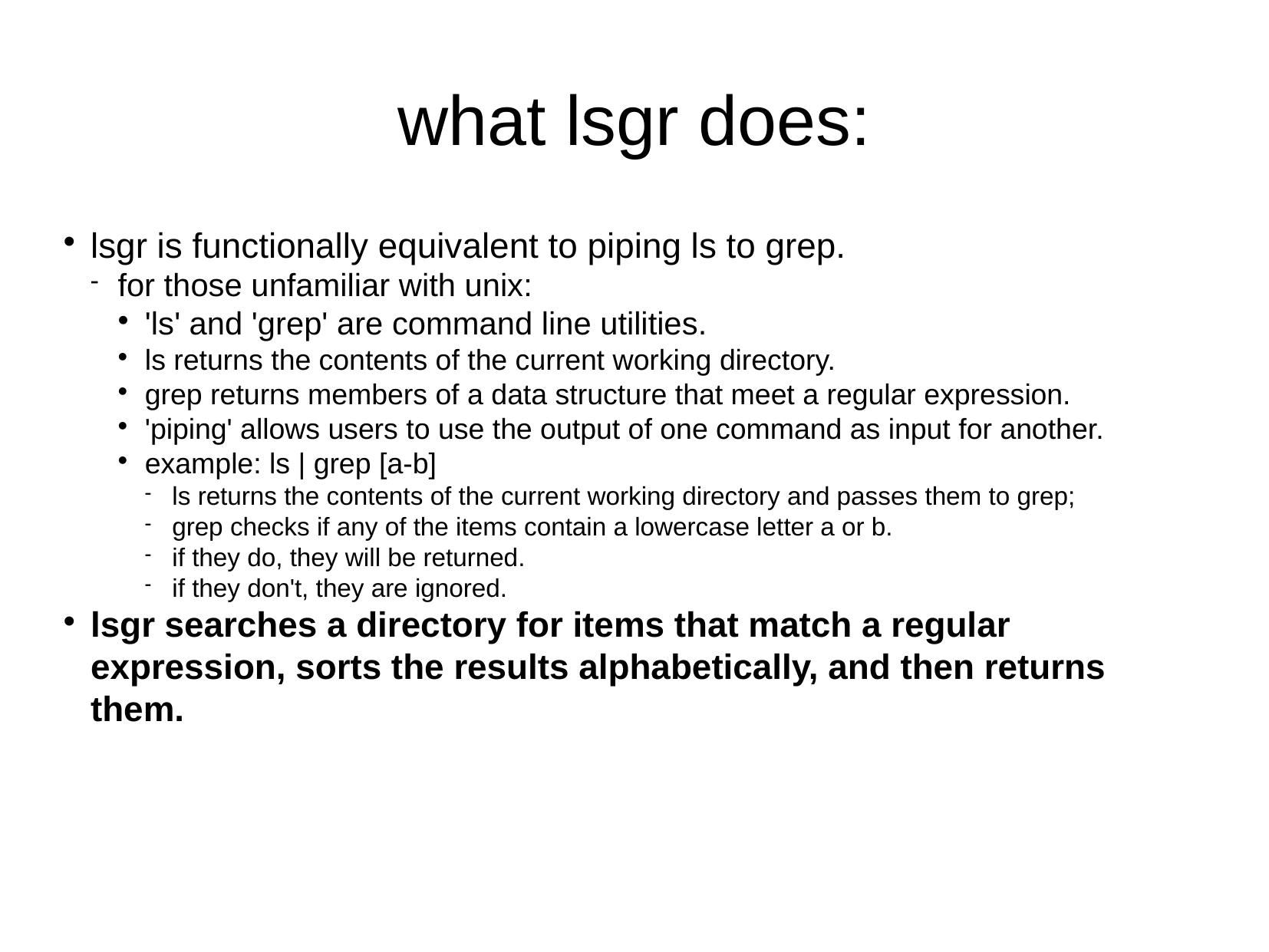

what lsgr does:
lsgr is functionally equivalent to piping ls to grep.
for those unfamiliar with unix:
'ls' and 'grep' are command line utilities.
ls returns the contents of the current working directory.
grep returns members of a data structure that meet a regular expression.
'piping' allows users to use the output of one command as input for another.
example: ls | grep [a-b]
ls returns the contents of the current working directory and passes them to grep;
grep checks if any of the items contain a lowercase letter a or b.
if they do, they will be returned.
if they don't, they are ignored.
lsgr searches a directory for items that match a regular expression, sorts the results alphabetically, and then returns them.